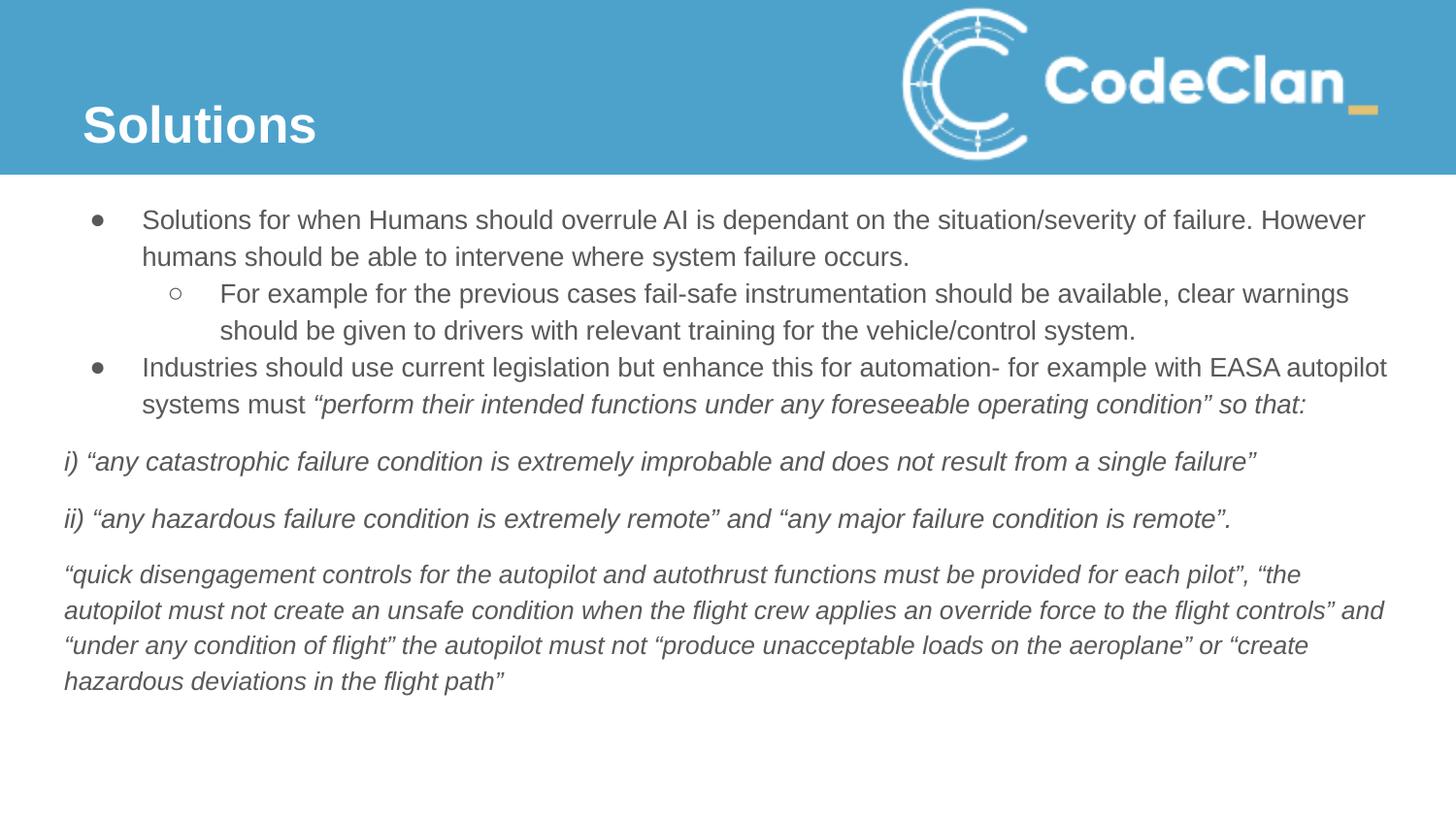

# Solutions
Solutions for when Humans should overrule AI is dependant on the situation/severity of failure. However humans should be able to intervene where system failure occurs.
For example for the previous cases fail-safe instrumentation should be available, clear warnings should be given to drivers with relevant training for the vehicle/control system.
Industries should use current legislation but enhance this for automation- for example with EASA autopilot systems must “perform their intended functions under any foreseeable operating condition” so that:
i) “any catastrophic failure condition is extremely improbable and does not result from a single failure”
ii) “any hazardous failure condition is extremely remote” and “any major failure condition is remote”.
“quick disengagement controls for the autopilot and autothrust functions must be provided for each pilot”, “the autopilot must not create an unsafe condition when the flight crew applies an override force to the flight controls” and “under any condition of flight” the autopilot must not “produce unacceptable loads on the aeroplane” or “create hazardous deviations in the flight path”